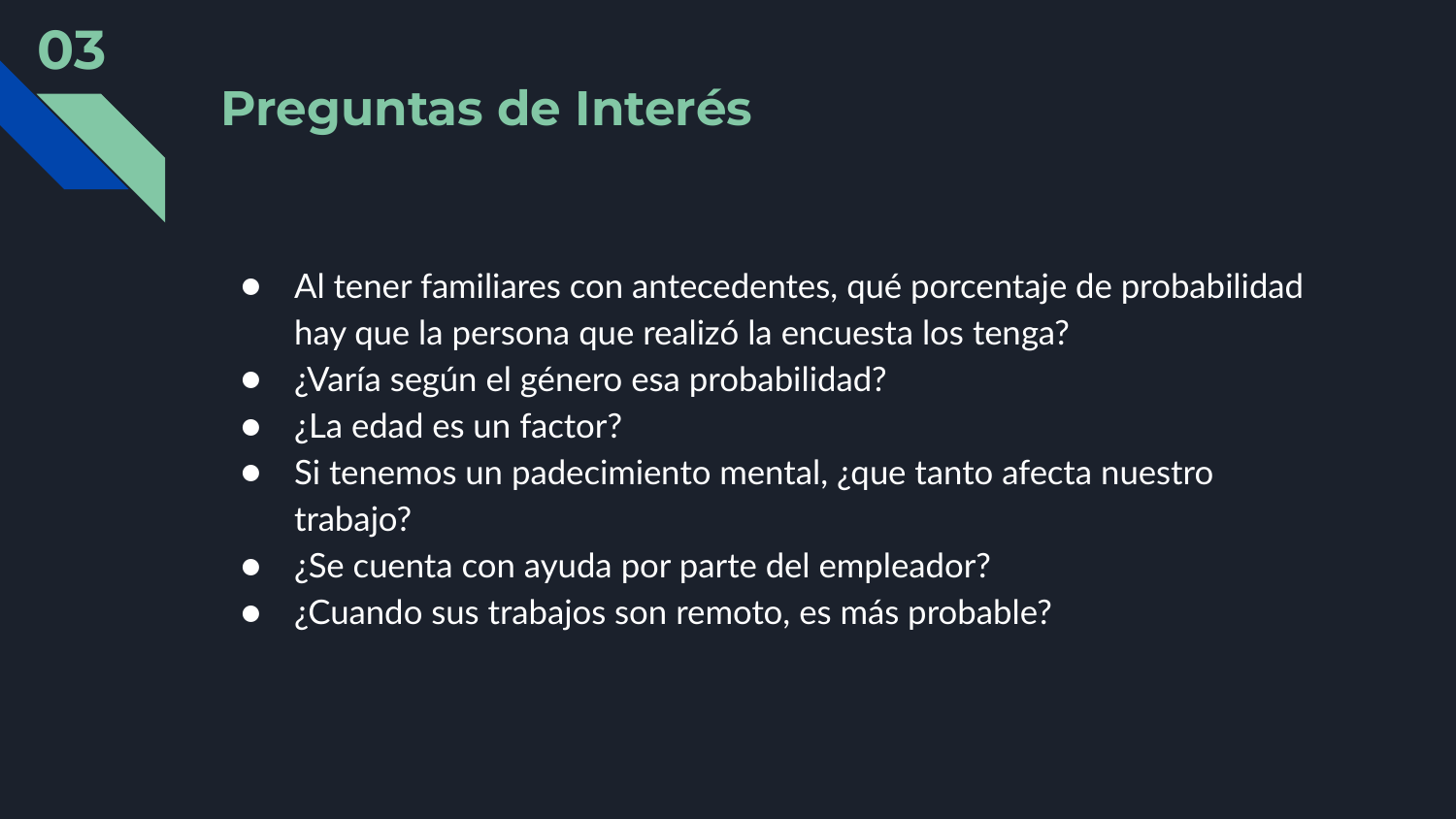

03
# Preguntas de Interés
Al tener familiares con antecedentes, qué porcentaje de probabilidad hay que la persona que realizó la encuesta los tenga?
¿Varía según el género esa probabilidad?
¿La edad es un factor?
Si tenemos un padecimiento mental, ¿que tanto afecta nuestro trabajo?
¿Se cuenta con ayuda por parte del empleador?
¿Cuando sus trabajos son remoto, es más probable?